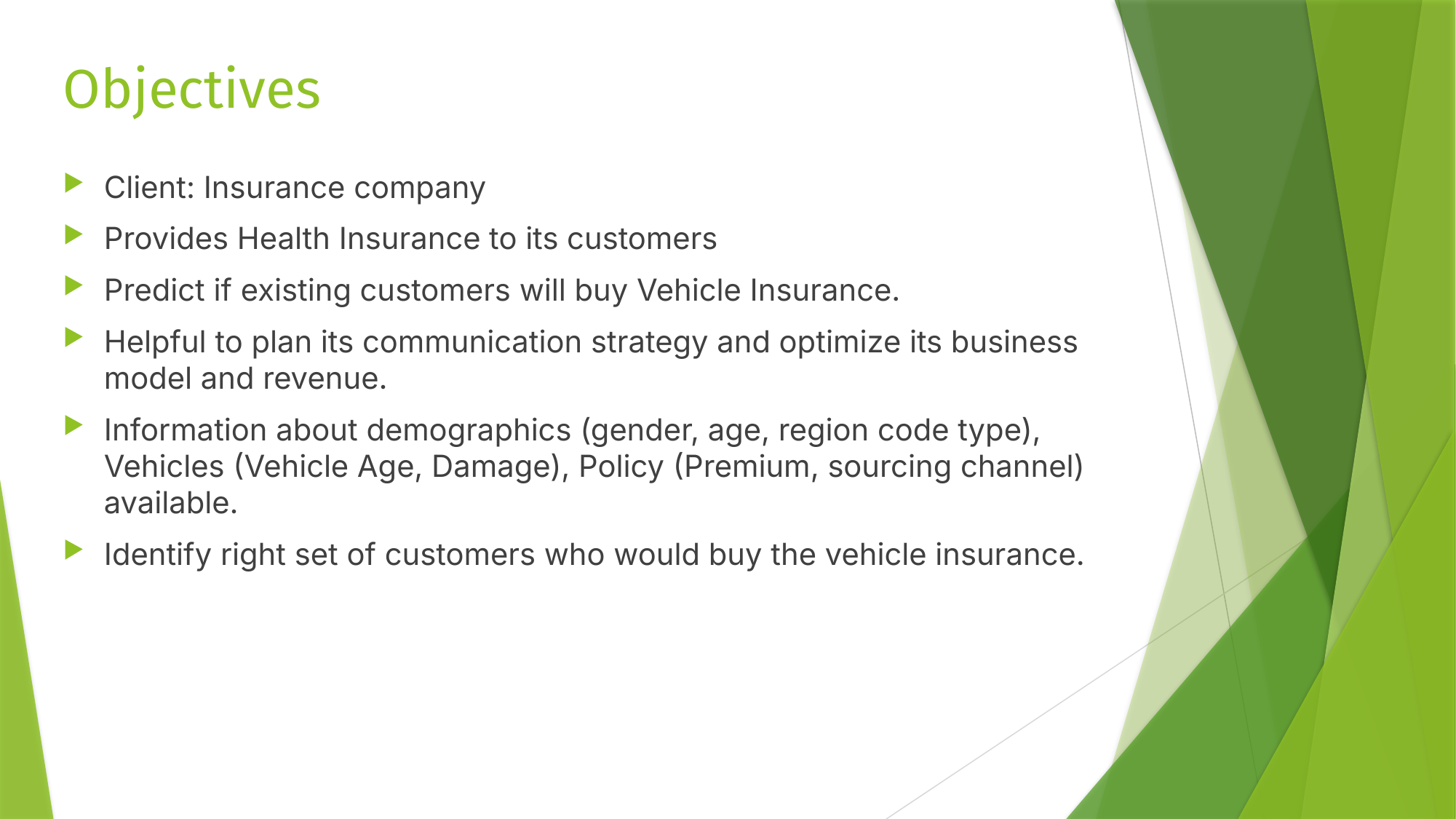

# Objectives
Client: Insurance company
Provides Health Insurance to its customers
Predict if existing customers will buy Vehicle Insurance.
Helpful to plan its communication strategy and optimize its business model and revenue.
Information about demographics (gender, age, region code type), Vehicles (Vehicle Age, Damage), Policy (Premium, sourcing channel) available.
Identify right set of customers who would buy the vehicle insurance.